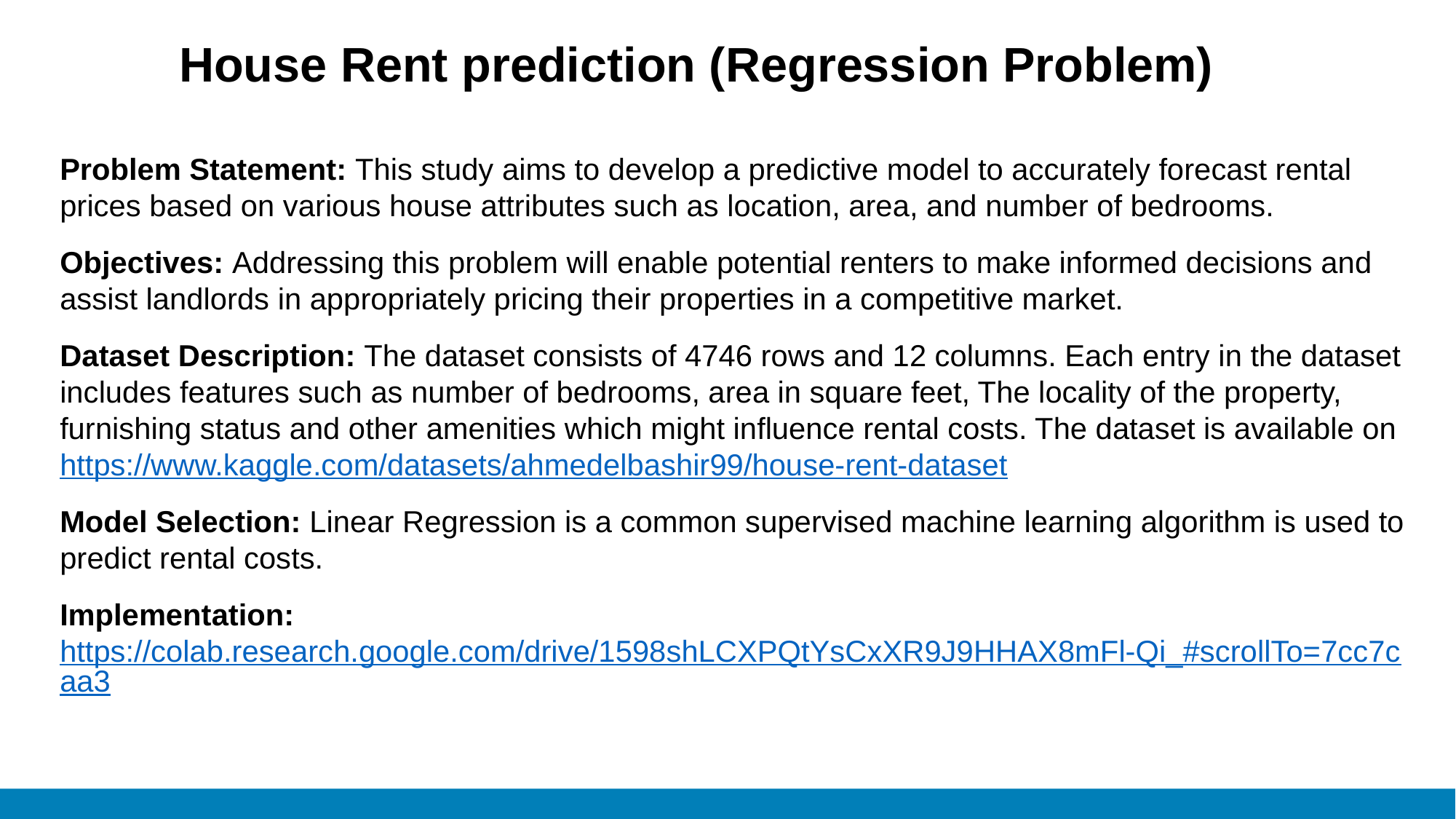

House Rent prediction (Regression Problem)
Problem Statement: This study aims to develop a predictive model to accurately forecast rental prices based on various house attributes such as location, area, and number of bedrooms.
Objectives: Addressing this problem will enable potential renters to make informed decisions and assist landlords in appropriately pricing their properties in a competitive market.
Dataset Description: The dataset consists of 4746 rows and 12 columns. Each entry in the dataset includes features such as number of bedrooms, area in square feet, The locality of the property, furnishing status and other amenities which might influence rental costs. The dataset is available on https://www.kaggle.com/datasets/ahmedelbashir99/house-rent-dataset
Model Selection: Linear Regression is a common supervised machine learning algorithm is used to predict rental costs.
Implementation: https://colab.research.google.com/drive/1598shLCXPQtYsCxXR9J9HHAX8mFl-Qi_#scrollTo=7cc7caa3